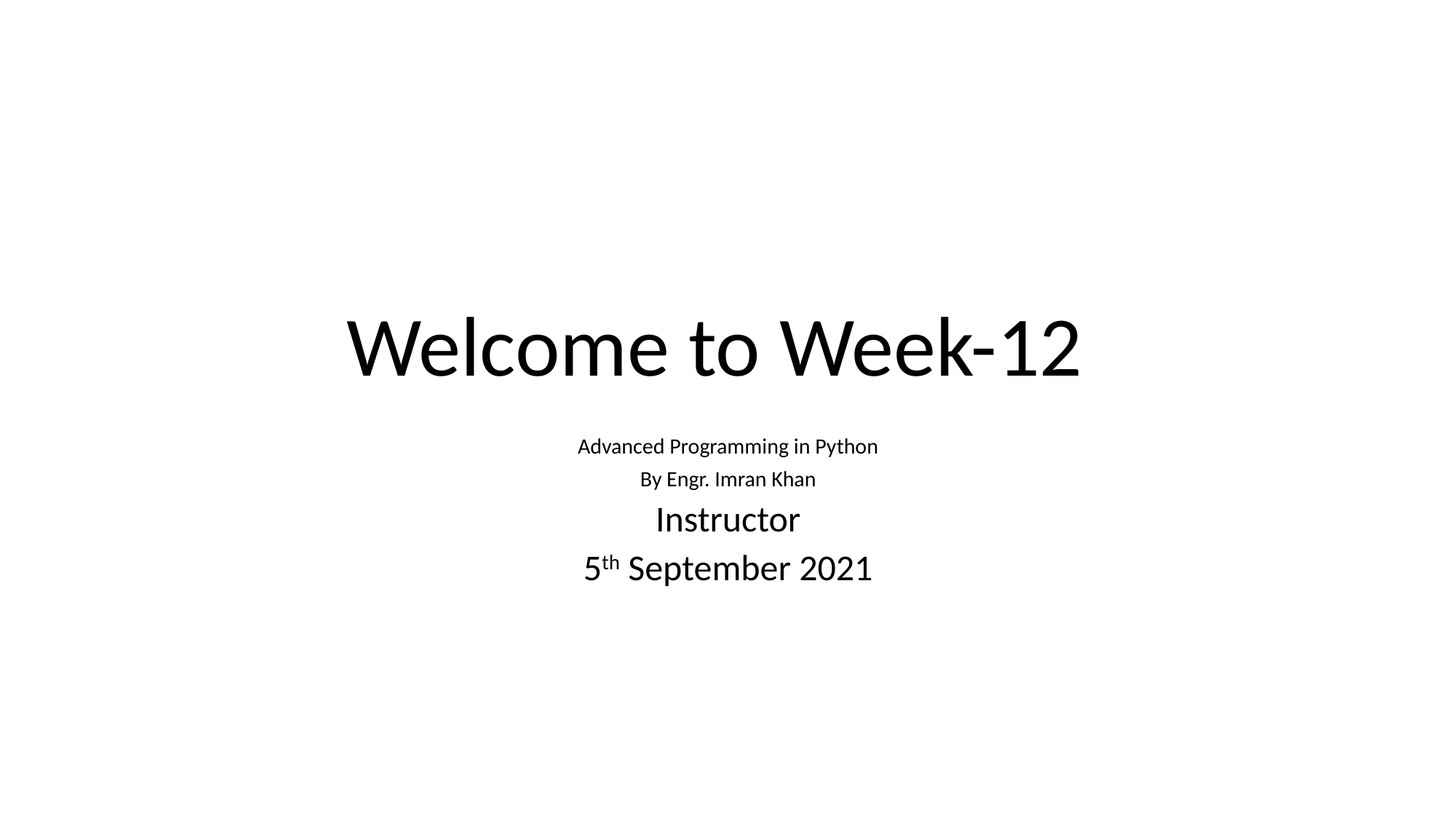

# Welcome to Week-12
Advanced Programming in Python
By Engr. Imran Khan
Instructor
5th September 2021
1A-1